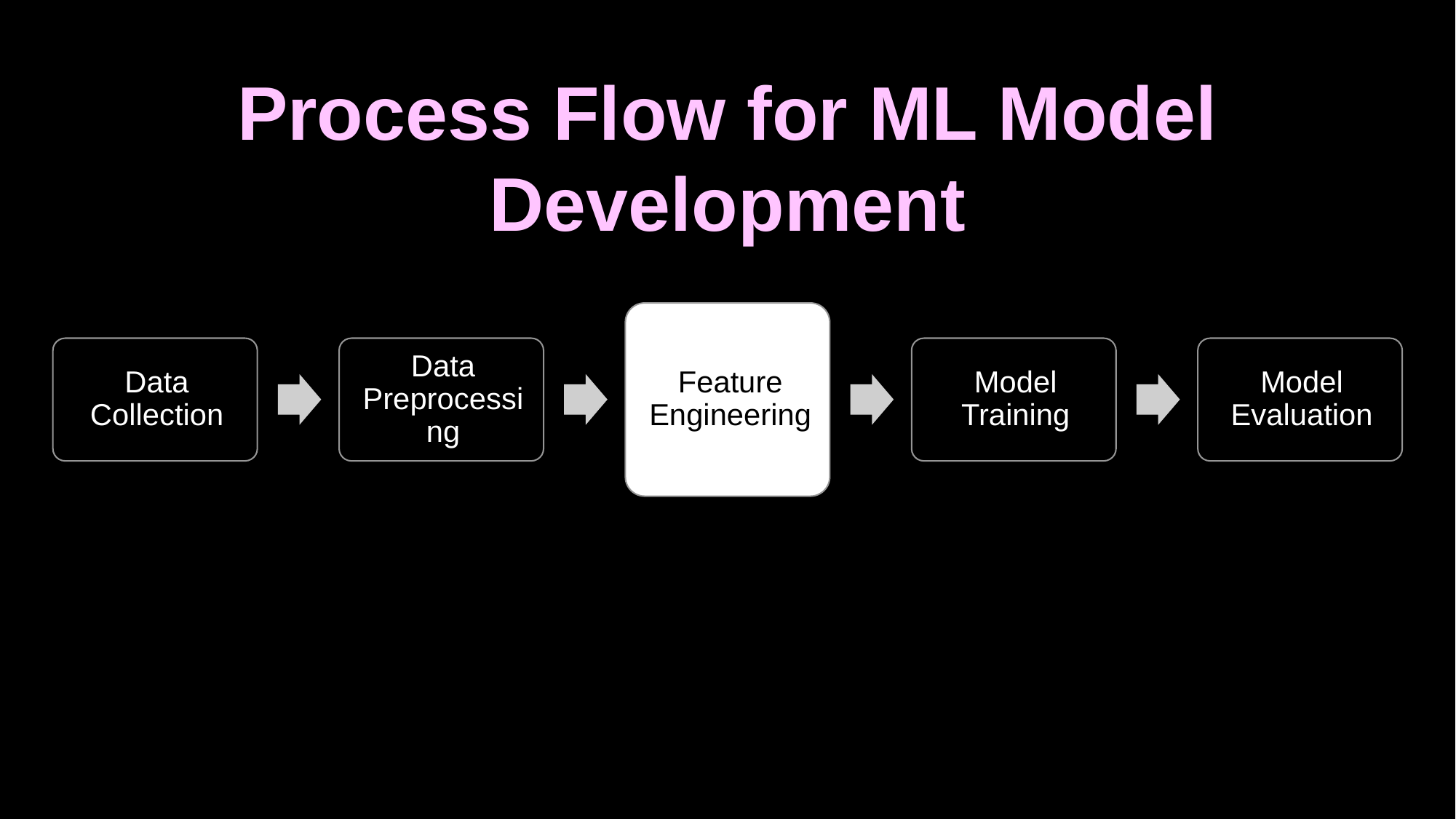

Process Flow for ML Model Development
Data Collection

Data Preprocessing

Feature Engineering

Model Training

Model Evaluation